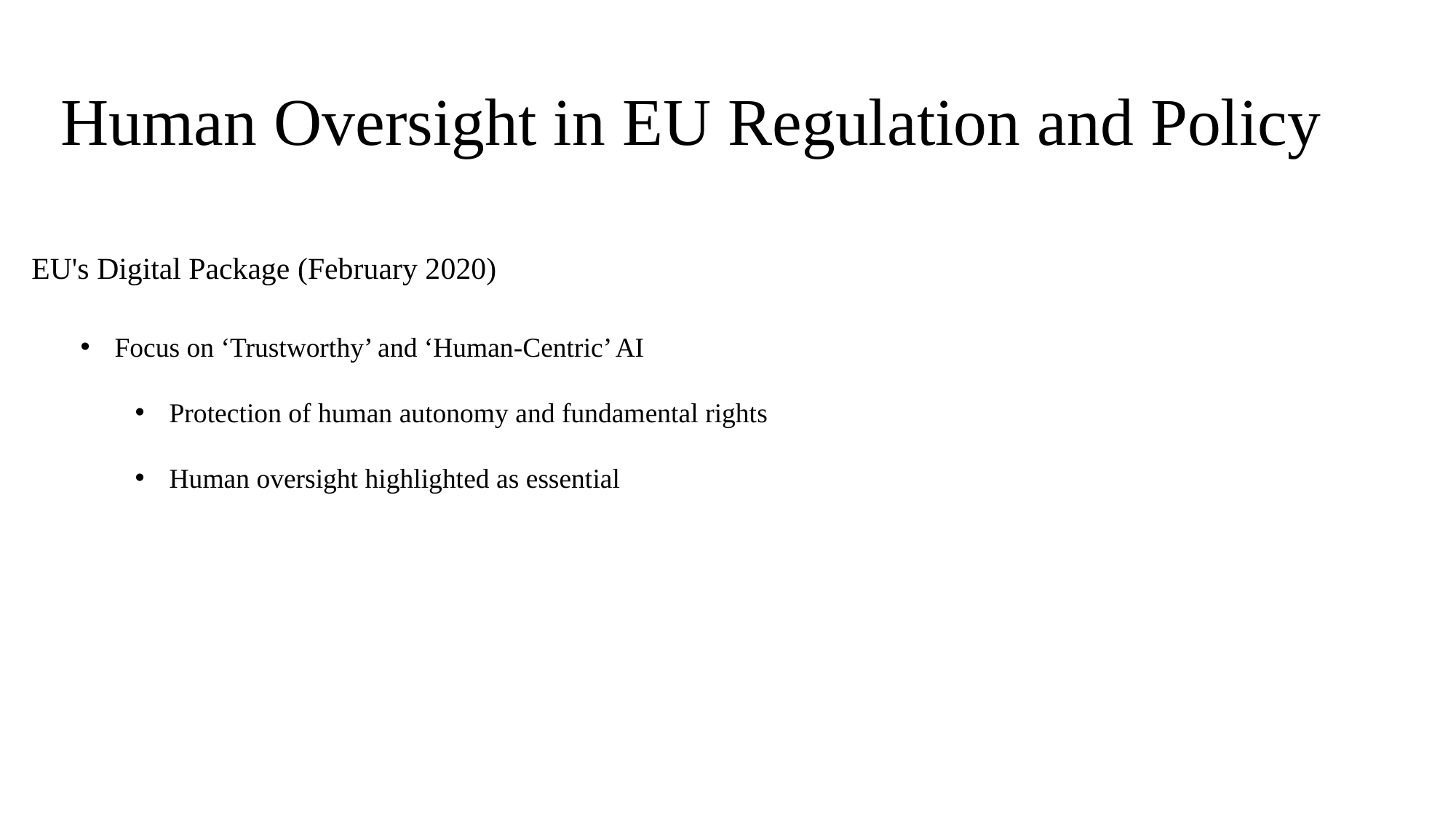

# Human Oversight in EU Regulation and Policy
EU's Digital Package (February 2020)
Focus on ‘Trustworthy’ and ‘Human-Centric’ AI
Protection of human autonomy and fundamental rights
Human oversight highlighted as essential